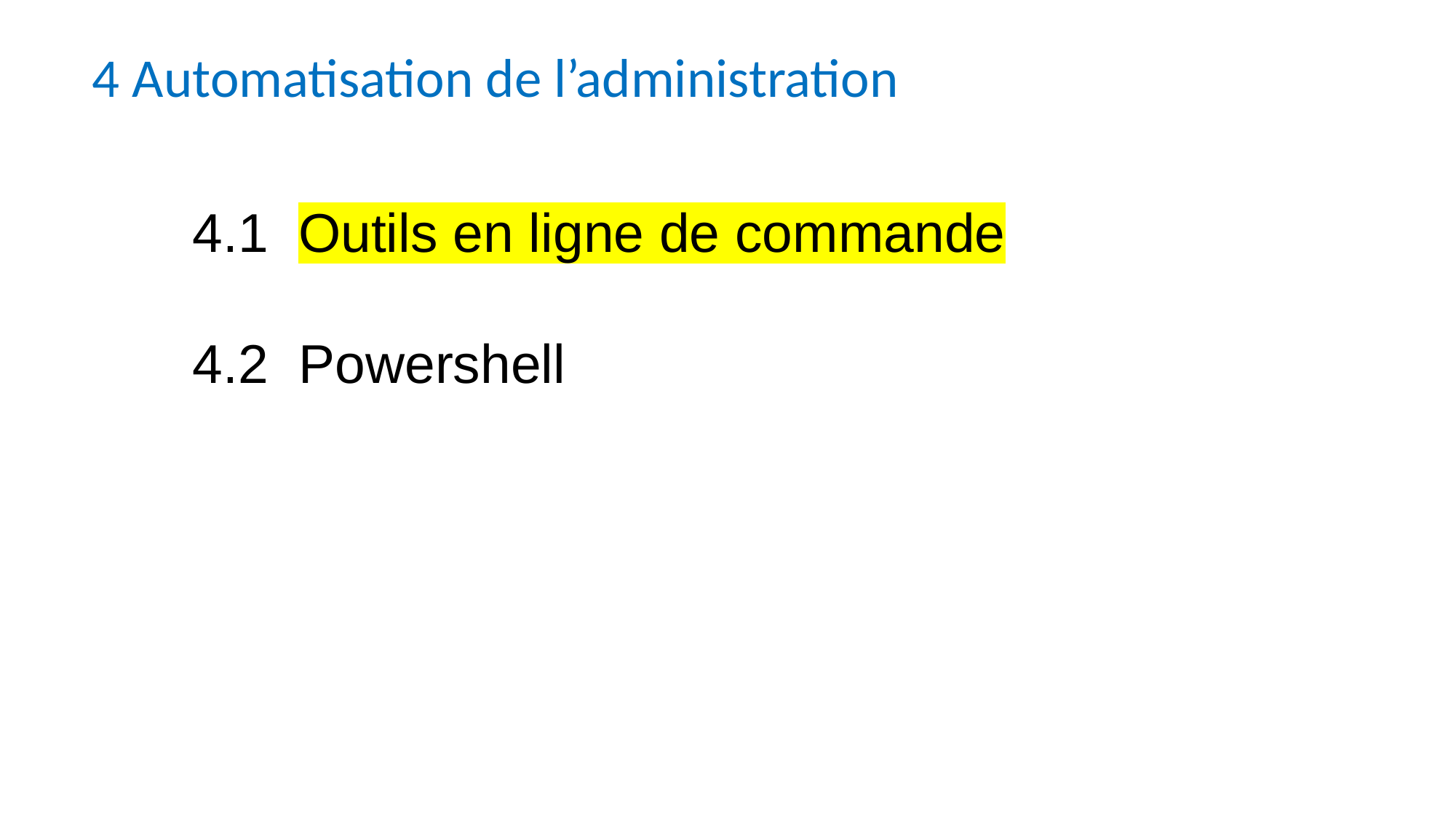

4 Automatisation de l’administration
4.1  Outils en ligne de commande

4.2  Powershell